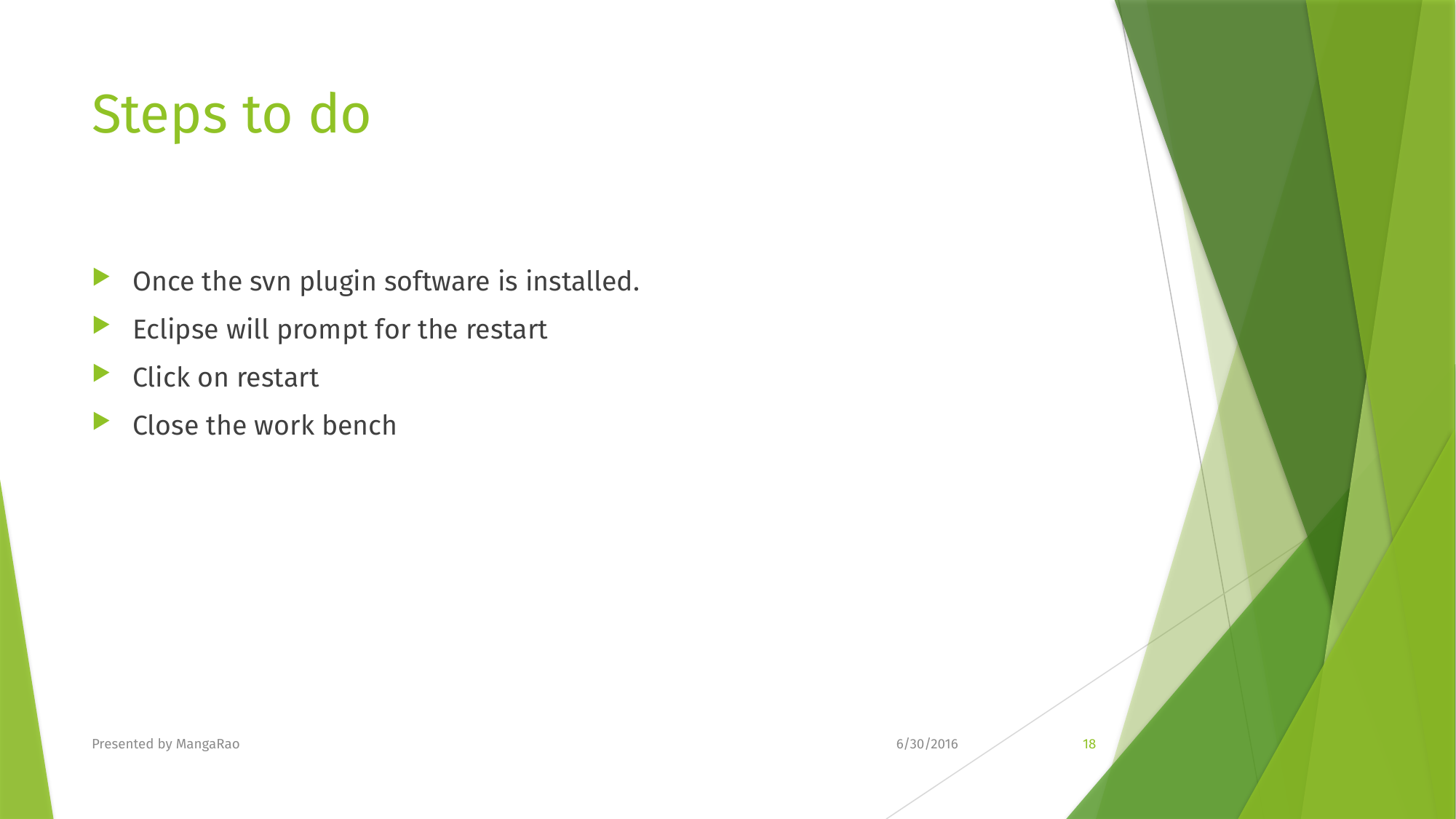

# Steps to do
Once the svn plugin software is installed.
Eclipse will prompt for the restart
Click on restart
Close the work bench

Presented by MangaRao
6/30/2016
18